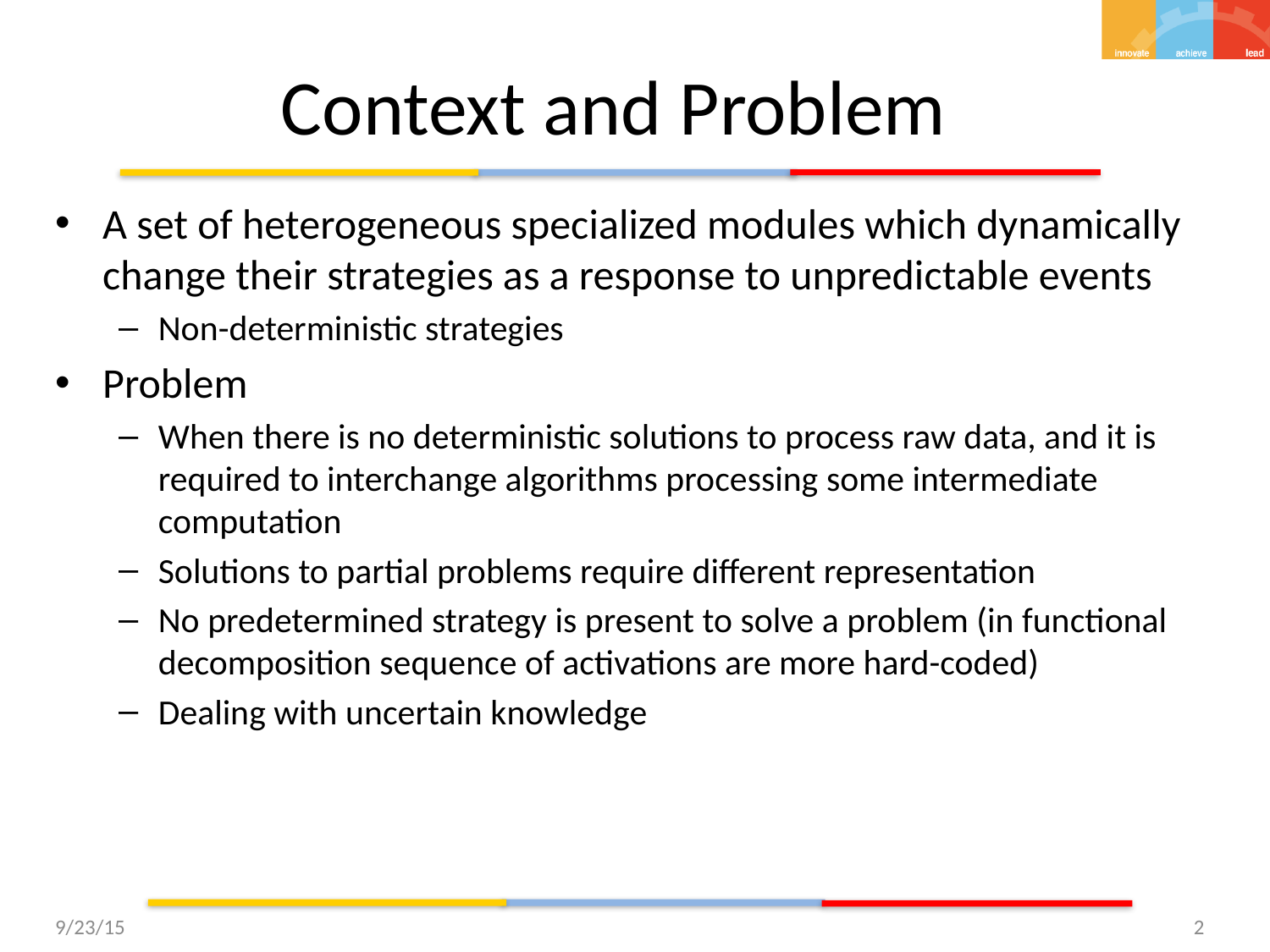

# Context and Problem
A set of heterogeneous specialized modules which dynamically change their strategies as a response to unpredictable events
Non-deterministic strategies
Problem
When there is no deterministic solutions to process raw data, and it is required to interchange algorithms processing some intermediate computation
Solutions to partial problems require different representation
No predetermined strategy is present to solve a problem (in functional decomposition sequence of activations are more hard-coded)
Dealing with uncertain knowledge

9/23/15

2